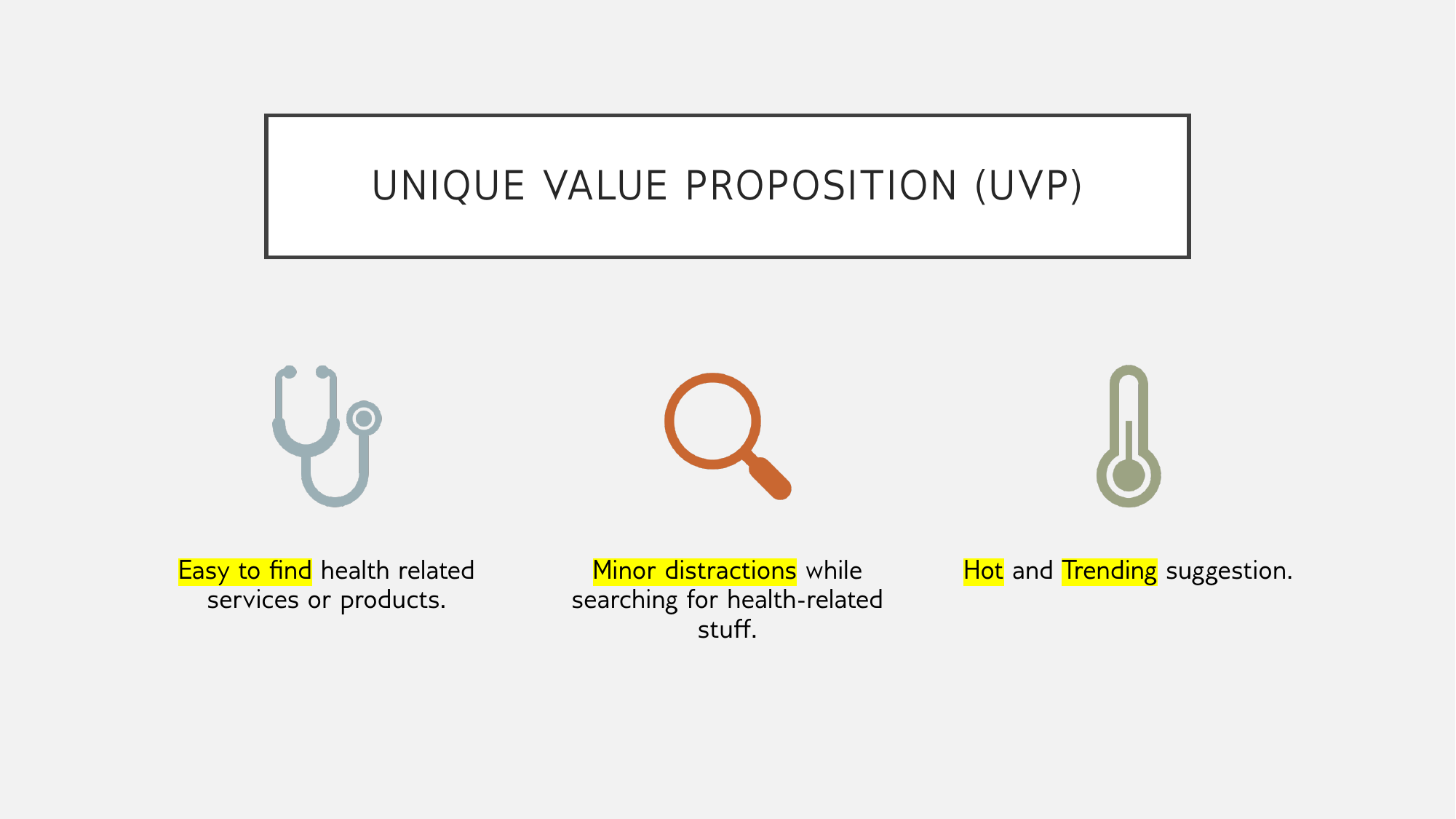

# unique value proposition (UVP)
Easy to find health related services or products.
Minor distractions while searching for health-related stuff.
Hot and Trending suggestion.